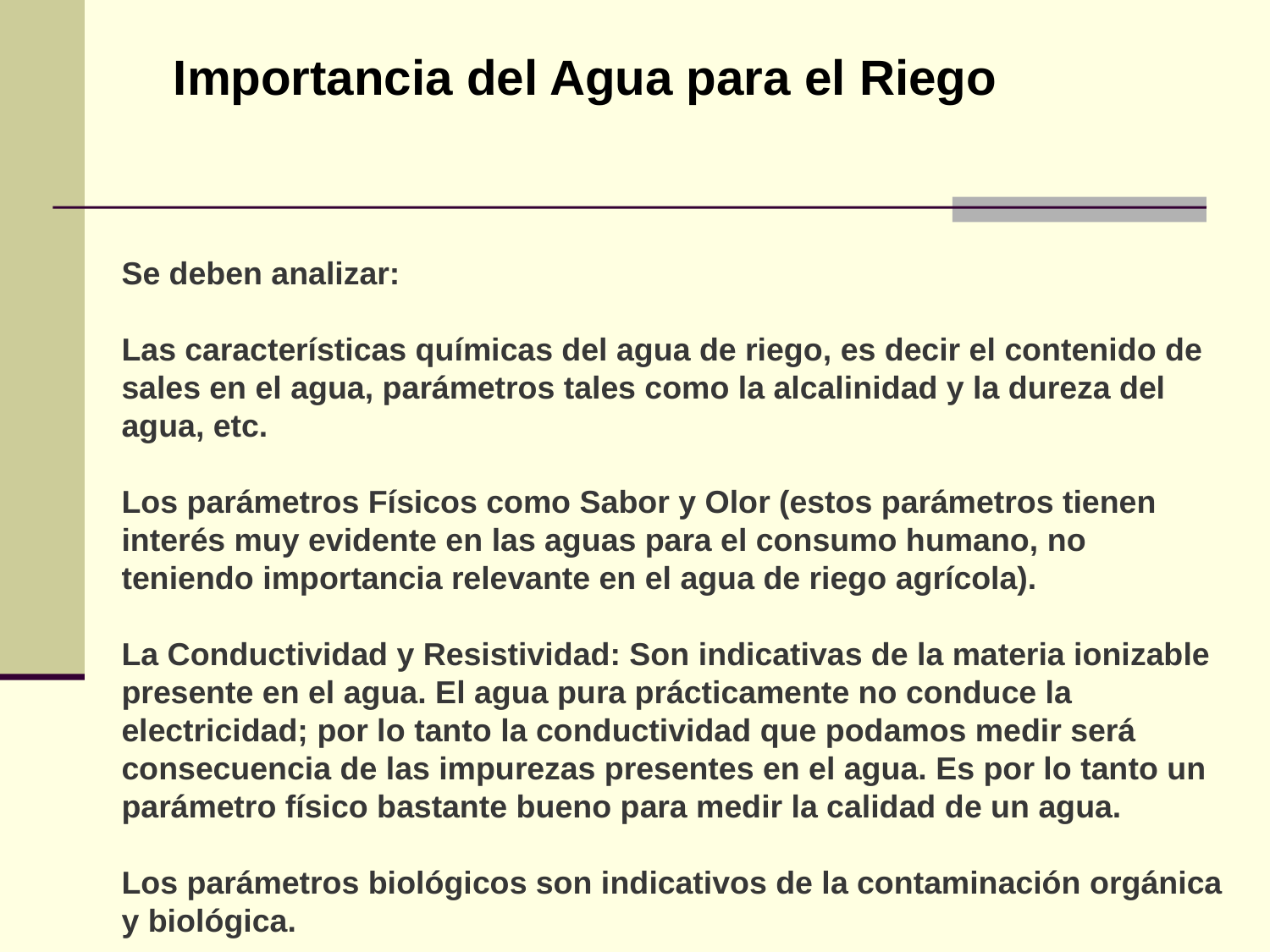

Importancia del Agua para el Riego
Se deben analizar:

Las características químicas del agua de riego, es decir el contenido de sales en el agua, parámetros tales como la alcalinidad y la dureza del agua, etc.

Los parámetros Físicos como Sabor y Olor (estos parámetros tienen interés muy evidente en las aguas para el consumo humano, no teniendo importancia relevante en el agua de riego agrícola).

La Conductividad y Resistividad: Son indicativas de la materia ionizable presente en el agua. El agua pura prácticamente no conduce la electricidad; por lo tanto la conductividad que podamos medir será consecuencia de las impurezas presentes en el agua. Es por lo tanto un parámetro físico bastante bueno para medir la calidad de un agua.

Los parámetros biológicos son indicativos de la contaminación orgánica y biológica.